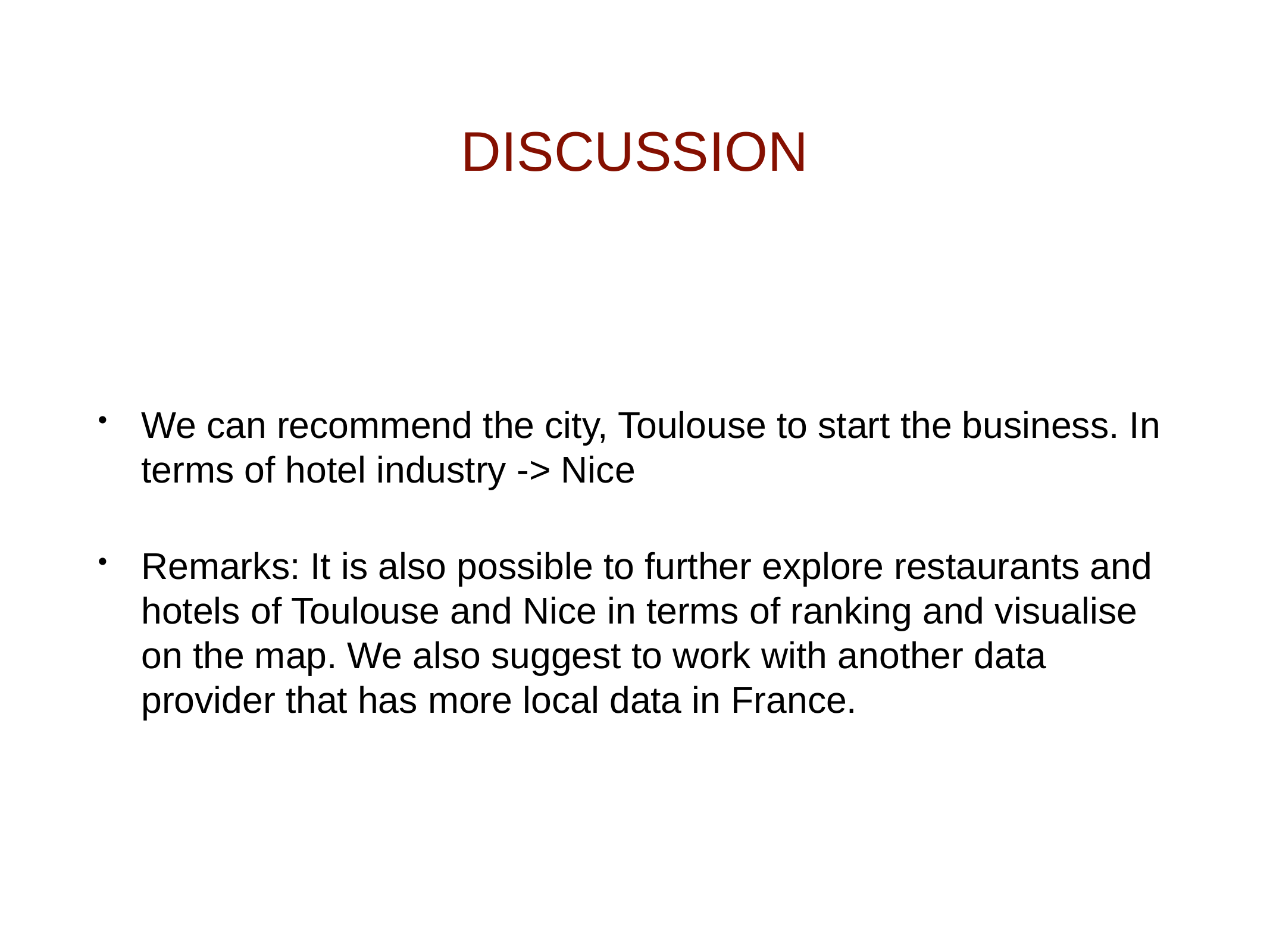

# DISCUSSION
We can recommend the city, Toulouse to start the business. In terms of hotel industry -> Nice
Remarks: It is also possible to further explore restaurants and hotels of Toulouse and Nice in terms of ranking and visualise on the map. We also suggest to work with another data provider that has more local data in France.